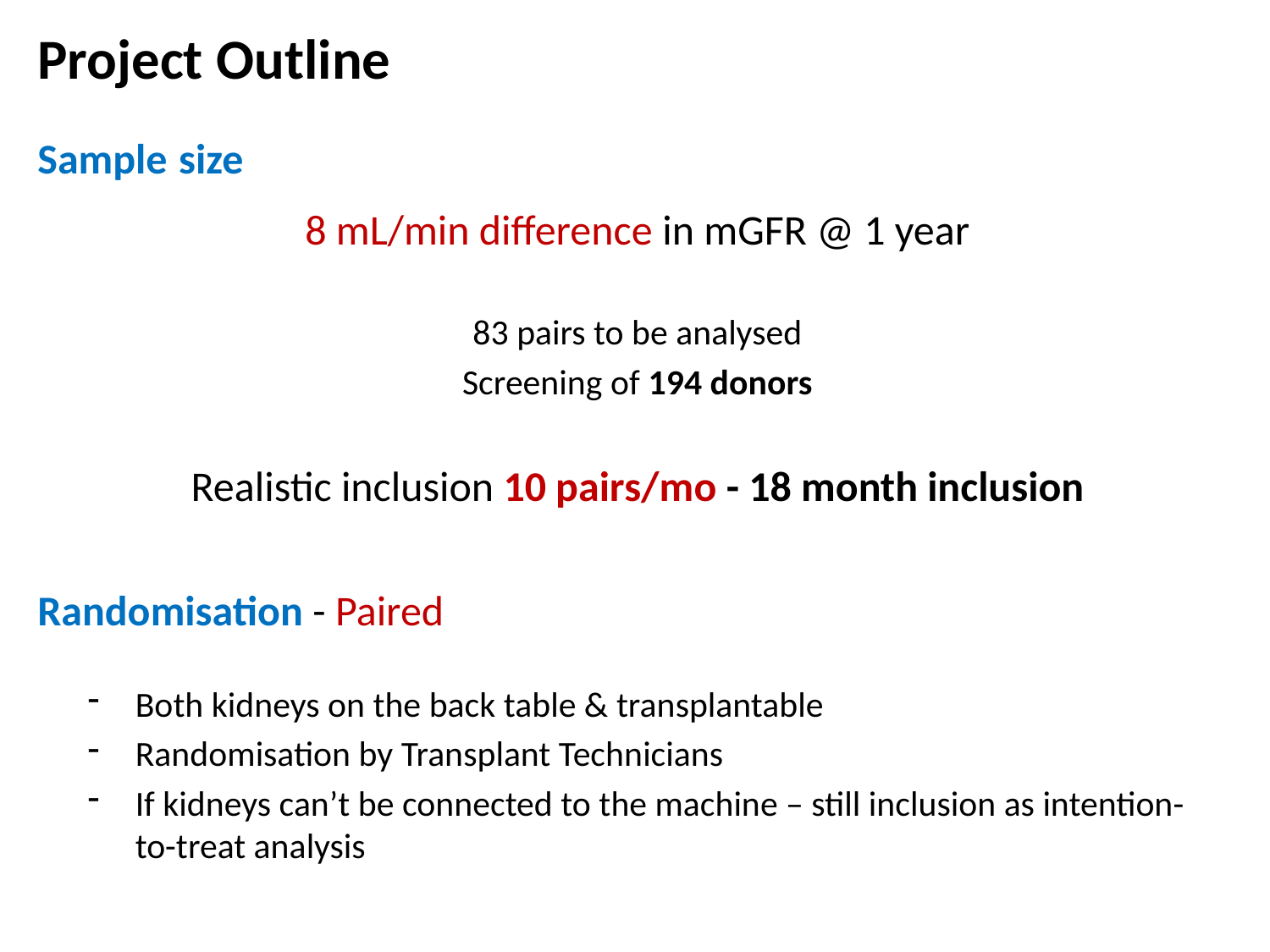

Project Outline
# Sample size
8 mL/min difference in mGFR @ 1 year

83 pairs to be analysed
Screening of 194 donors

Realistic inclusion 10 pairs/mo - 18 month inclusion

Randomisation - Paired
Both kidneys on the back table & transplantable
Randomisation by Transplant Technicians
If kidneys can’t be connected to the machine – still inclusion as intention-to-treat analysis